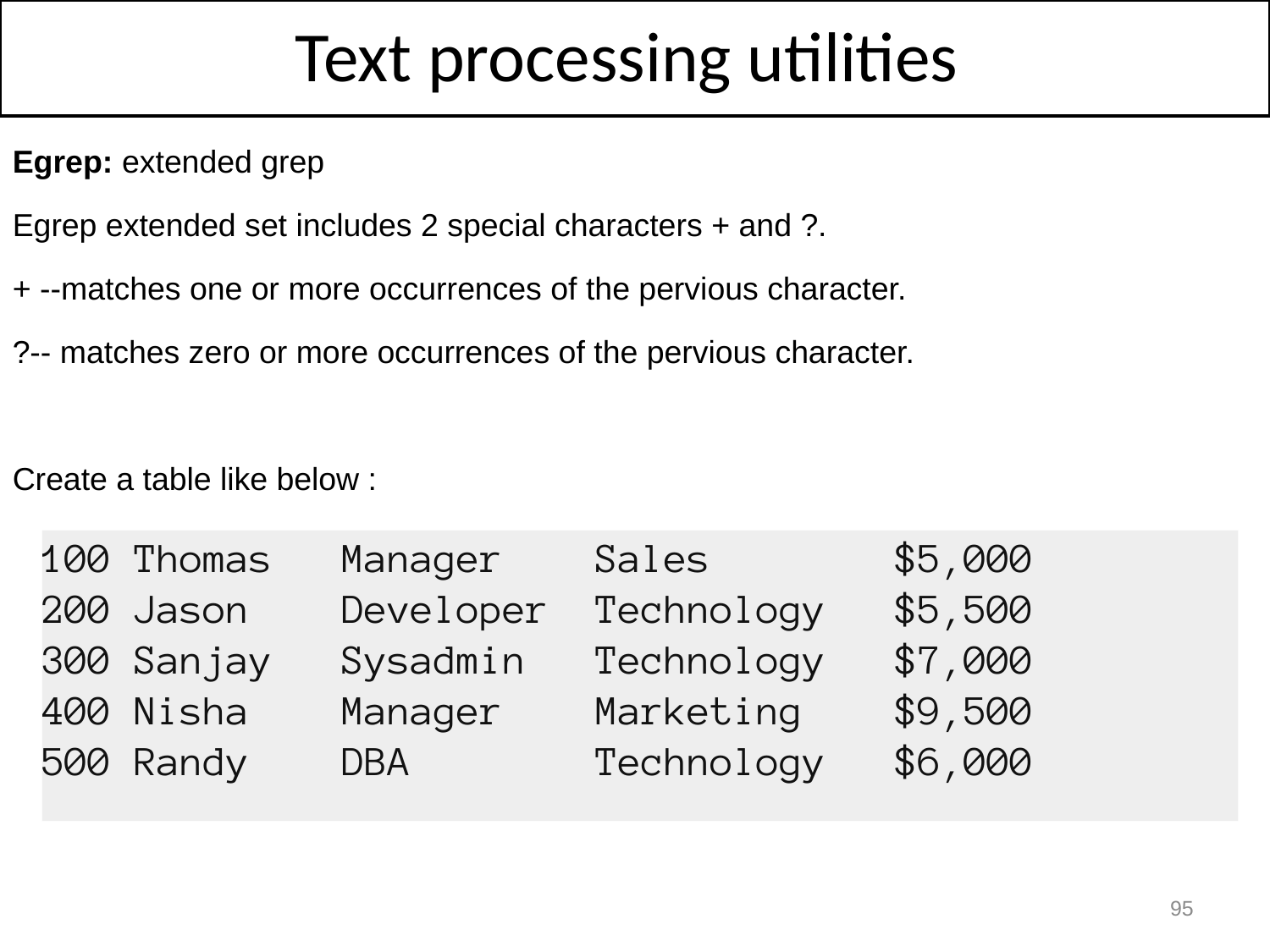

Text processing utilities

Egrep: extended grep
Egrep extended set includes 2 special characters + and ?.
+ --matches one or more occurrences of the pervious character.
?-- matches zero or more occurrences of the pervious character.

Create a table like below :

100 Thomas   Manager    Sales        $5,000
200 Jason    Developer  Technology   $5,500
300 Sanjay   Sysadmin   Technology   $7,000
400 Nisha    Manager    Marketing    $9,500
500 Randy    DBA        Technology   $6,000
95